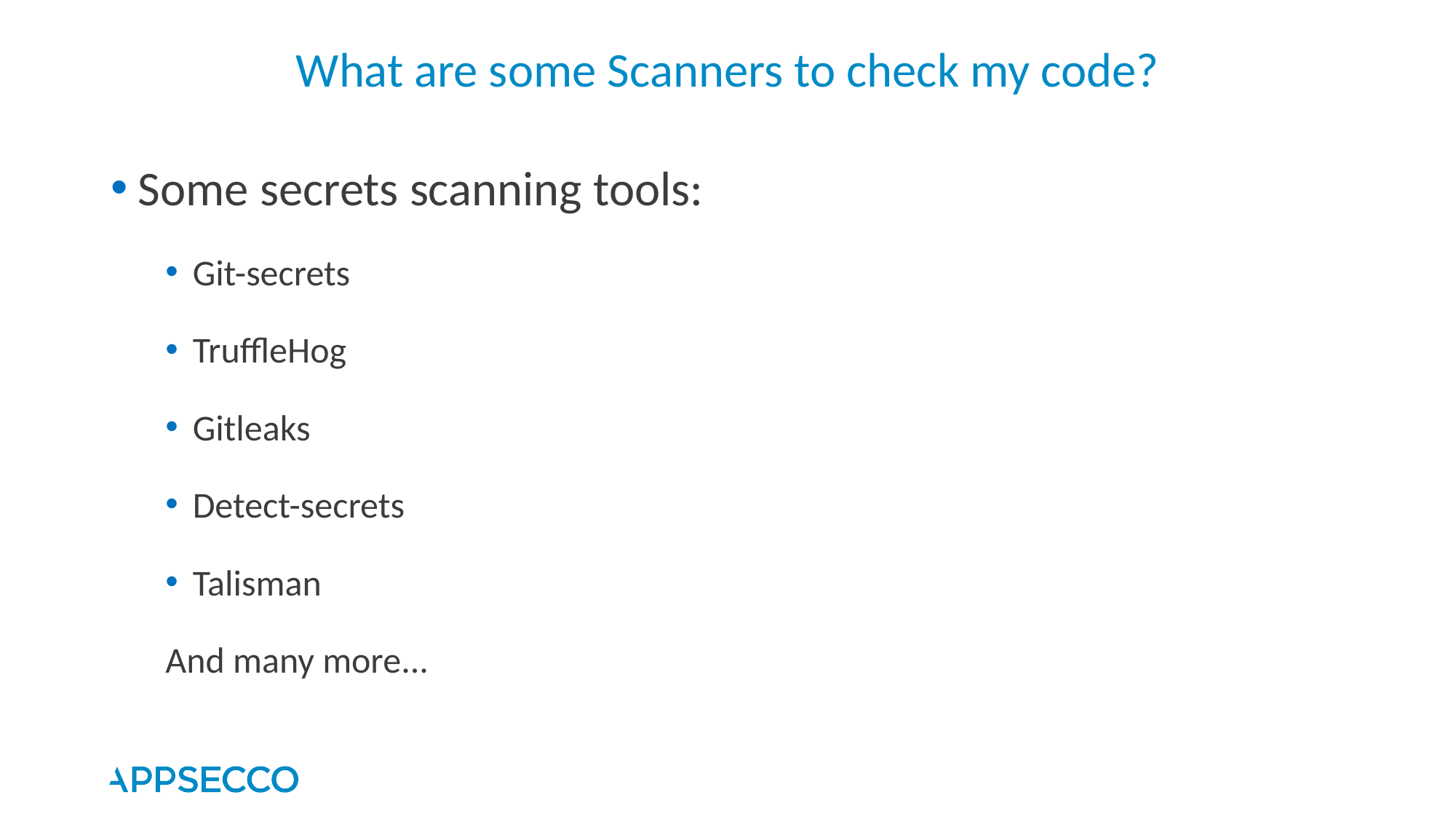

# What are some Scanners to check my code?
Some secrets scanning tools:
Git-secrets
TruffleHog
Gitleaks
Detect-secrets
Talisman
And many more...